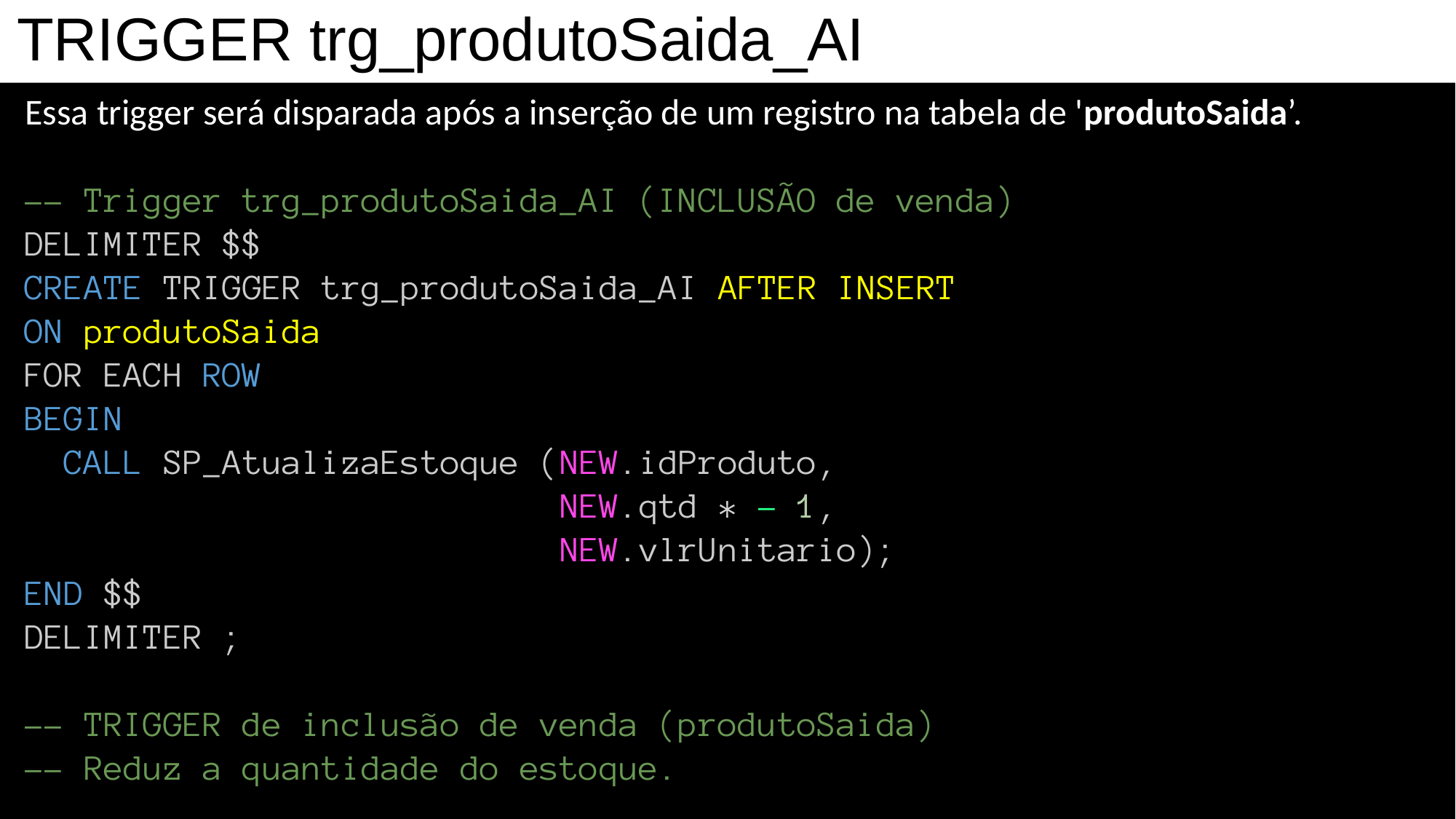

TRIGGER trg_produtoSaida_AI
Essa trigger será disparada após a inserção de um registro na tabela de 'produtoSaida’.

-- Trigger trg_produtoSaida_AI (INCLUSÃO de venda)
DELIMITER $$
CREATE TRIGGER trg_produtoSaida_AI AFTER INSERT
ON produtoSaida
FOR EACH ROW
BEGIN
  CALL SP_AtualizaEstoque (NEW.idProduto,
                           NEW.qtd * - 1,
                           NEW.vlrUnitario);
END $$
DELIMITER ;

-- TRIGGER de inclusão de venda (produtoSaida)
-- Reduz a quantidade do estoque.